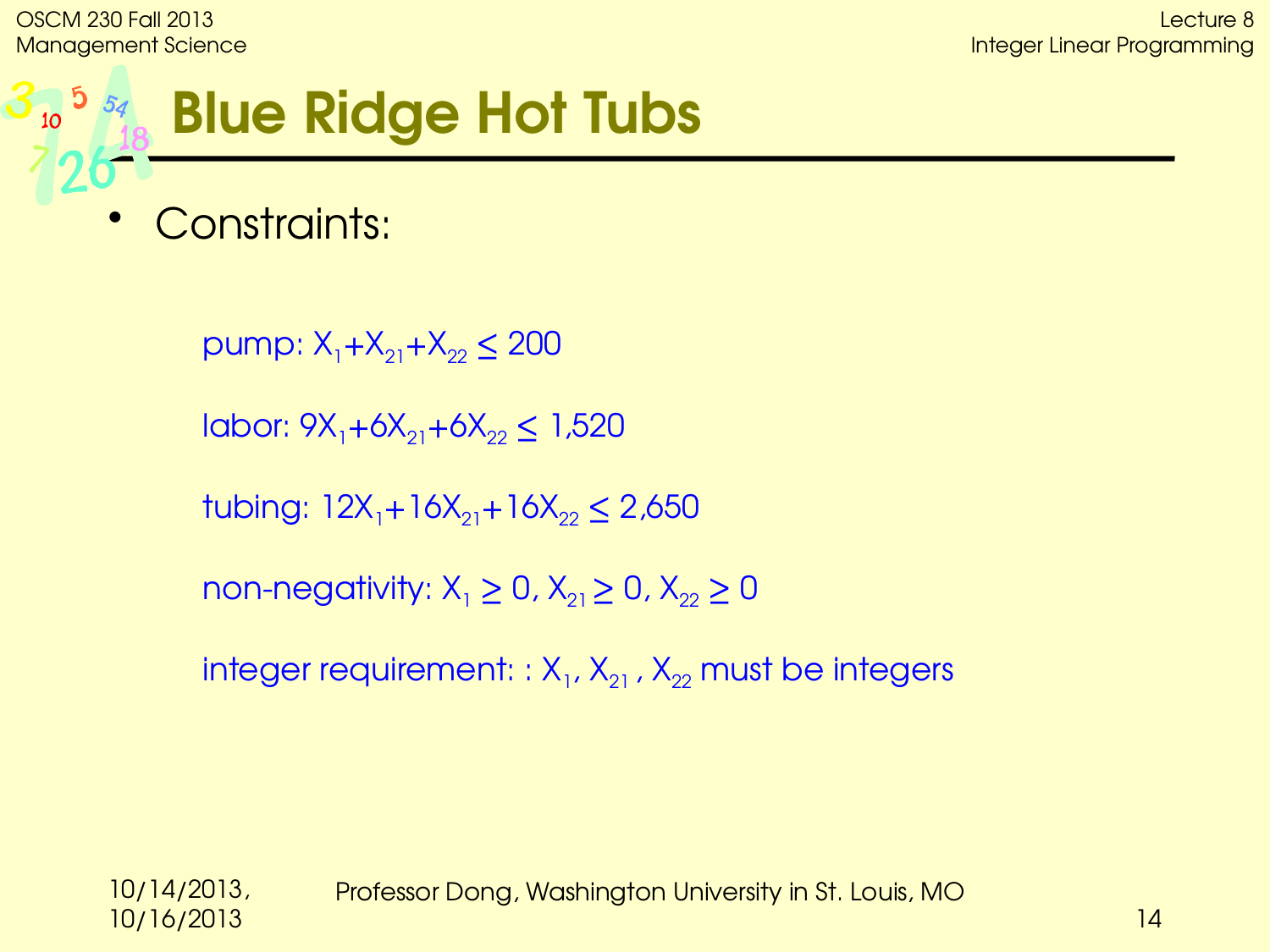

# Blue Ridge Hot Tubs
Constraints:

pump: X1+X21+X22 ≤ 200

labor: 9X1+6X21+6X22 ≤ 1,520

tubing: 12X1+16X21+16X22 ≤ 2,650

non-negativity: X1 ≥ 0, X21 ≥ 0, X22 ≥ 0

integer requirement: : X1, X21 , X22 must be integers
10/14/2013,    10/16/2013

14
Professor Dong, Washington University in St. Louis, MO